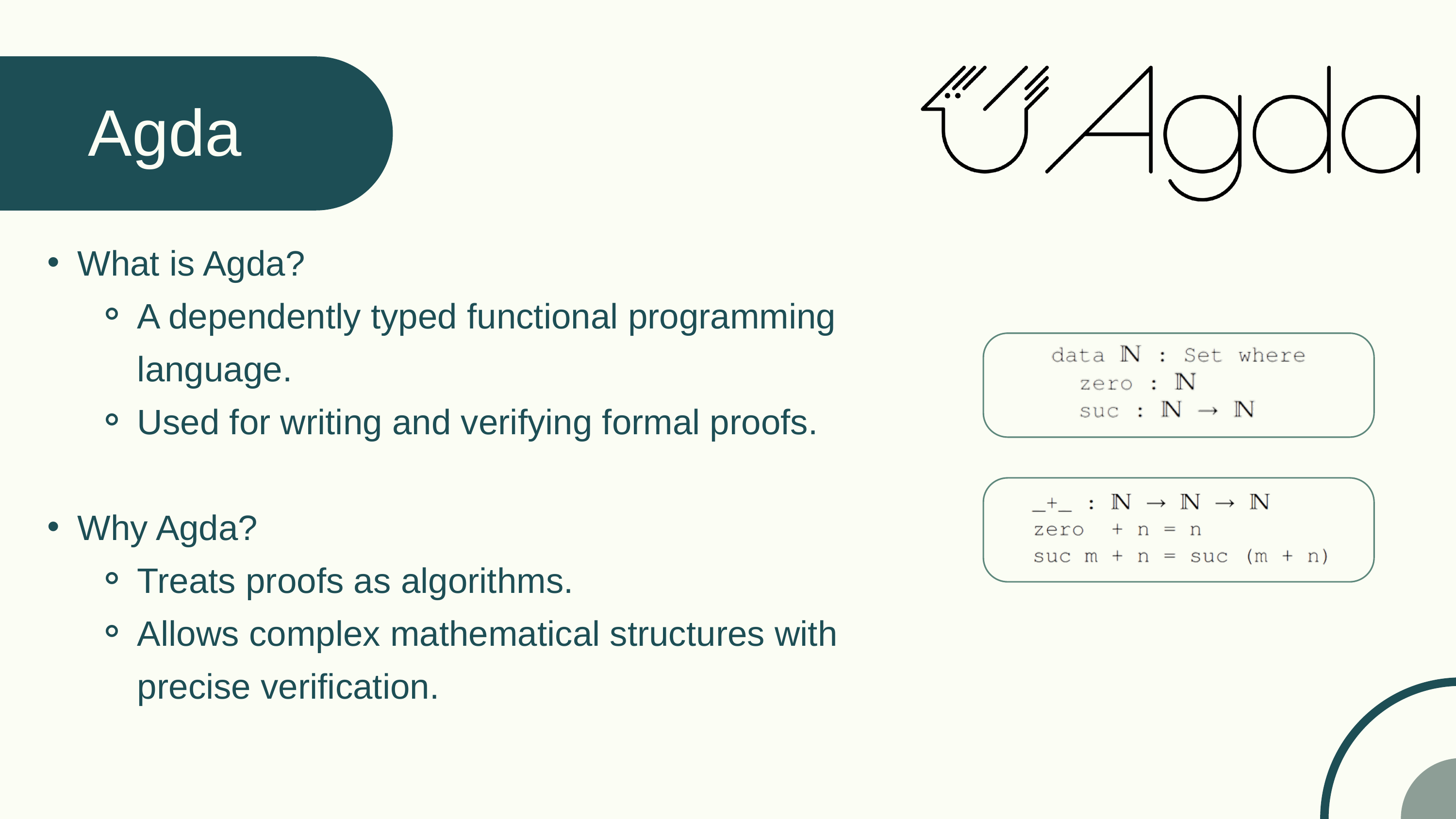

Agda
What is Agda?
A dependently typed functional programming language.
Used for writing and verifying formal proofs.

Why Agda?
Treats proofs as algorithms.
Allows complex mathematical structures with precise verification.